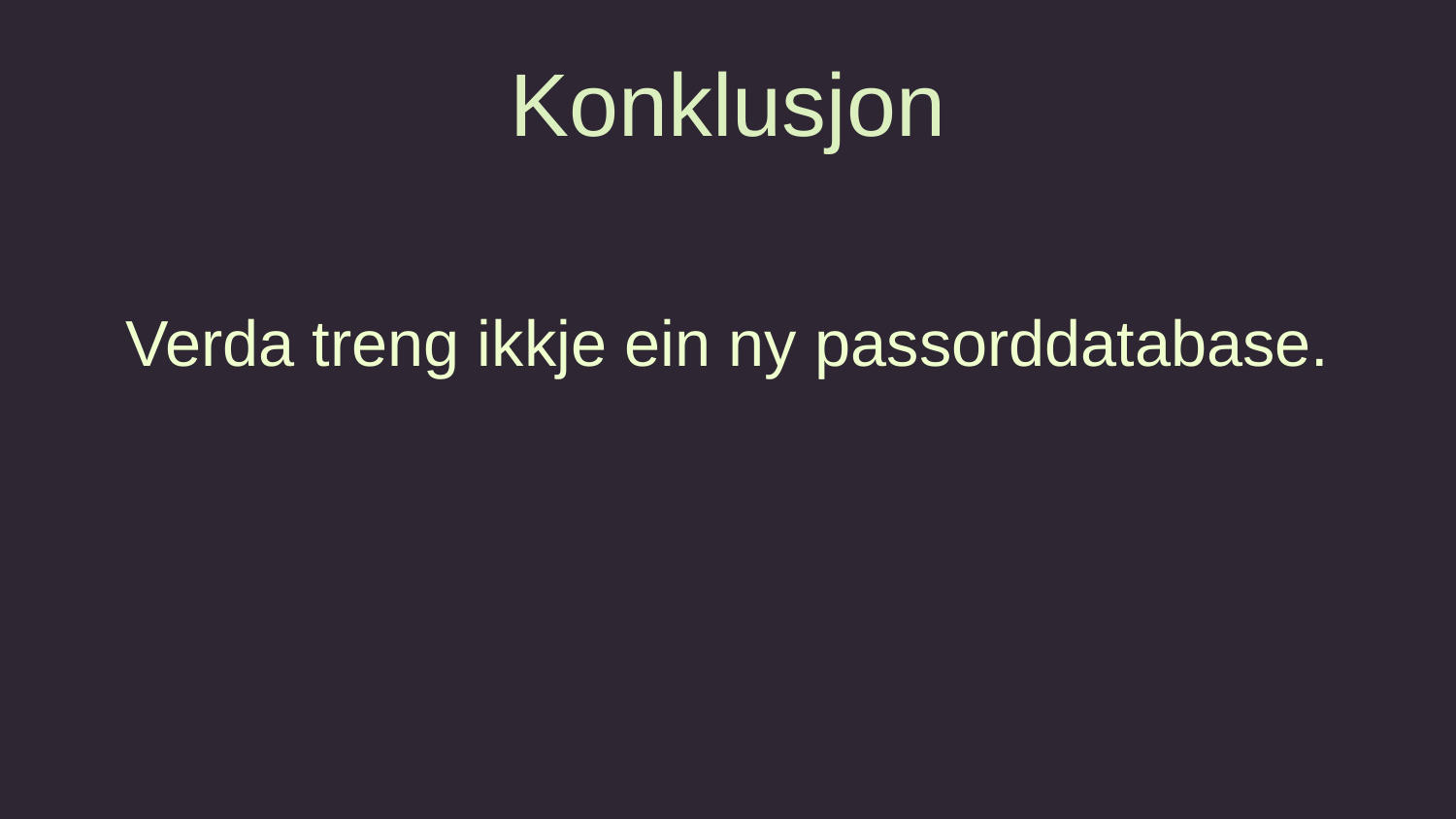

# Konklusjon
Verda treng ikkje ein ny passorddatabase.